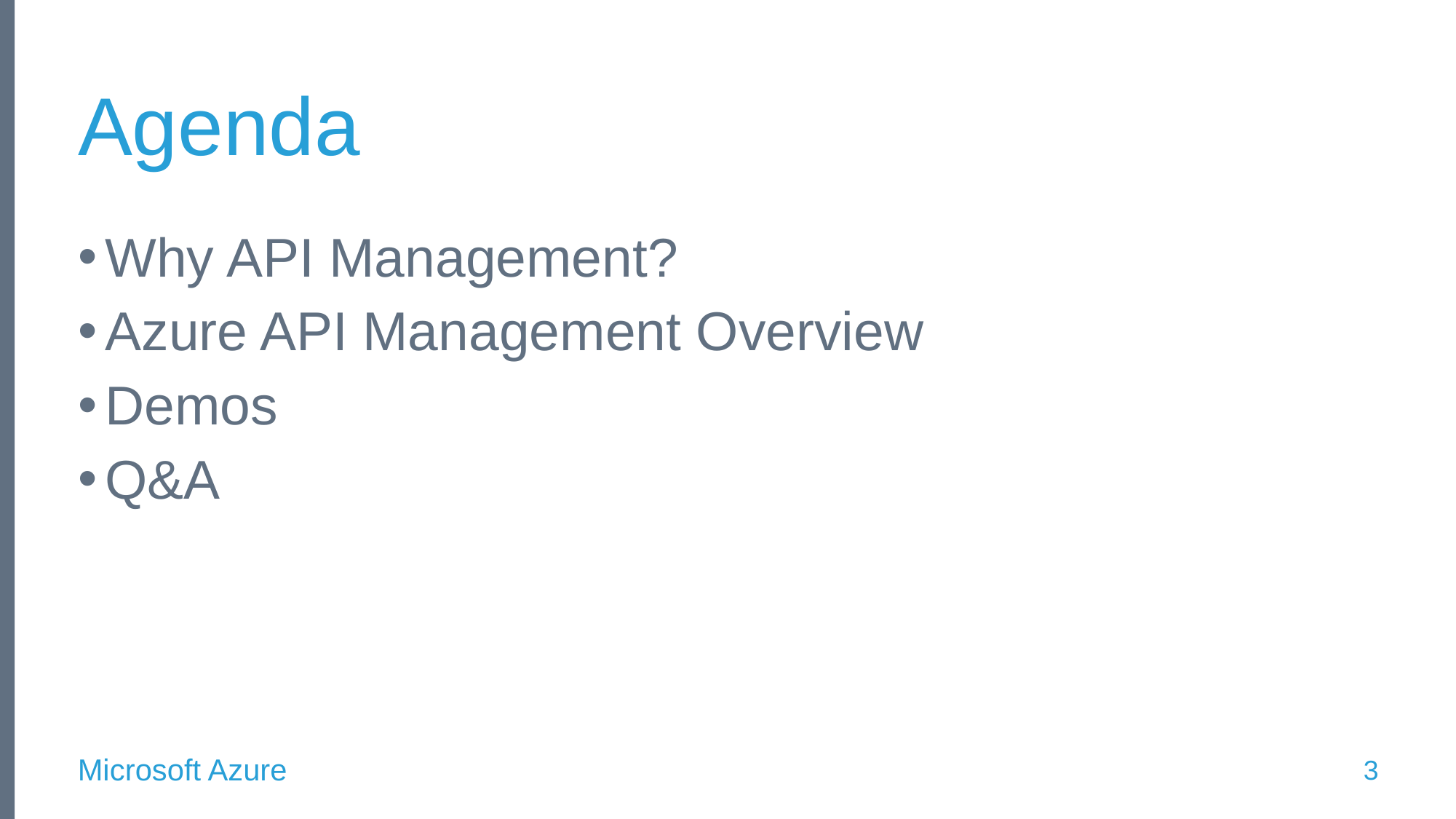

# Agenda
Why API Management?
Azure API Management Overview
Demos
Q&A
3